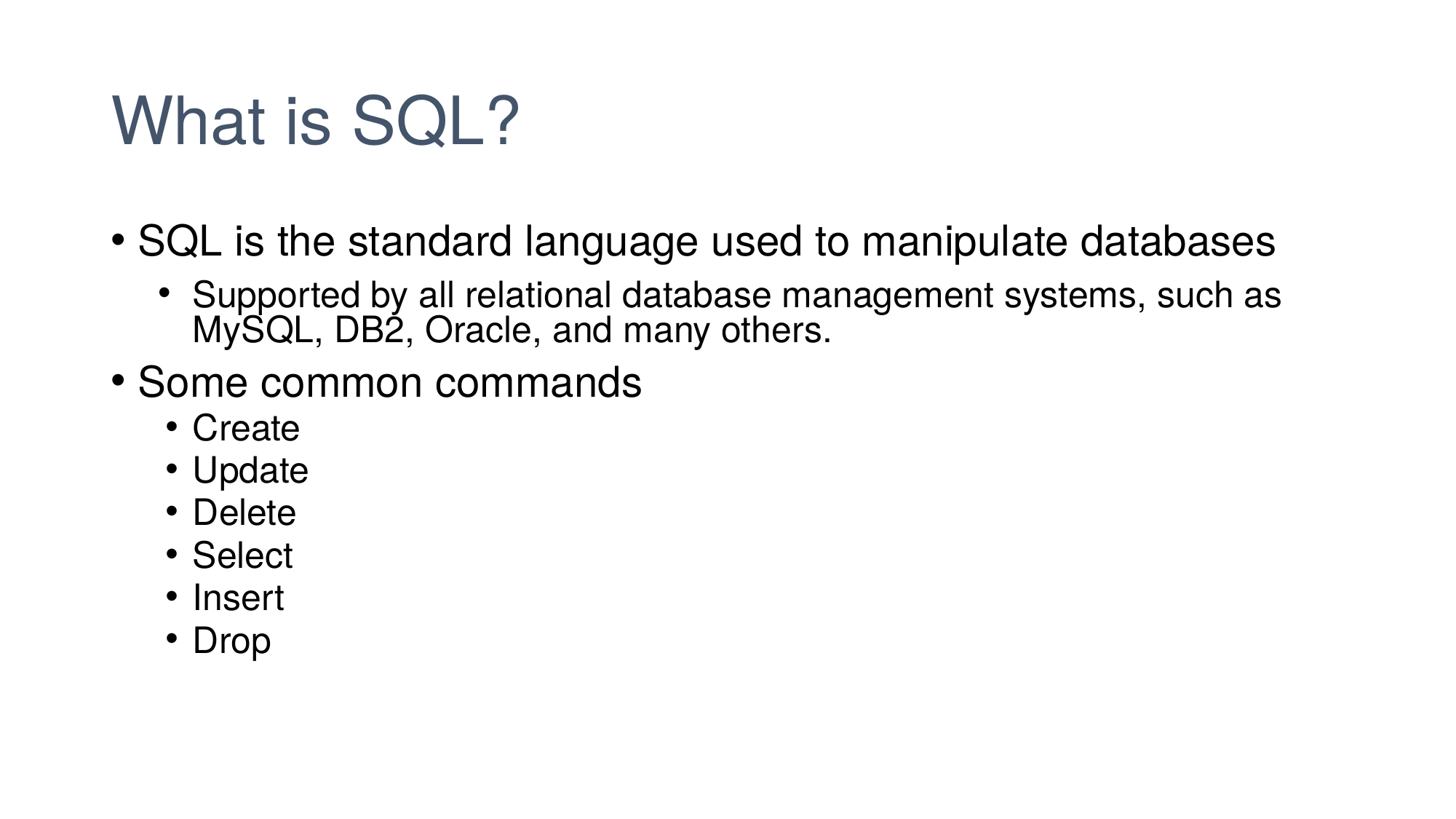

# What is SQL?
SQL is the standard language used to manipulate databases
Supported by all relational database management systems, such as MySQL, DB2, Oracle, and many others.
Some common commands
Create
Update
Delete
Select
Insert
Drop